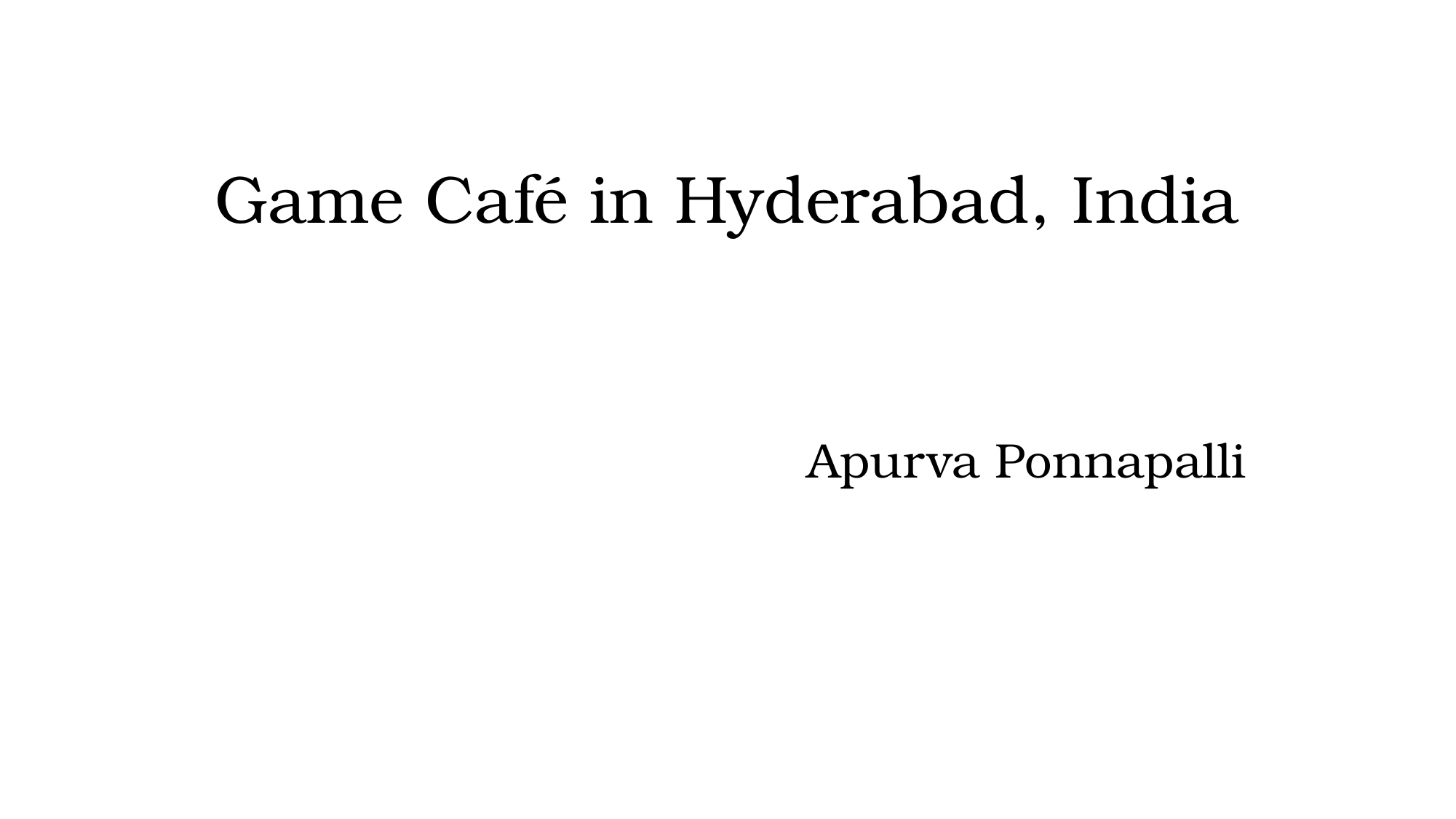

# Game Café in Hyderabad, India
Apurva Ponnapalli